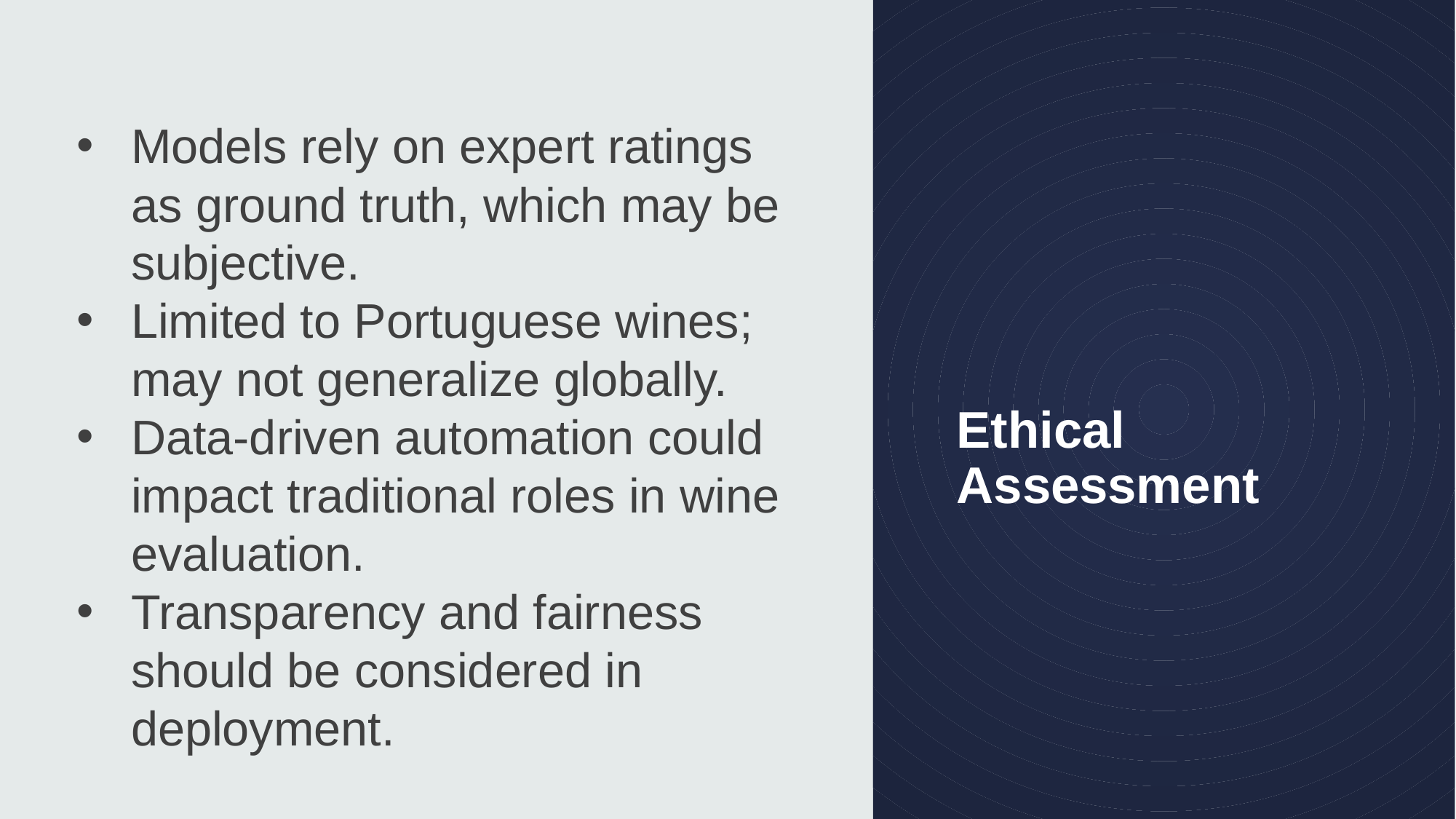

Models rely on expert ratings as ground truth, which may be subjective.
Limited to Portuguese wines; may not generalize globally.
Data-driven automation could impact traditional roles in wine evaluation.
Transparency and fairness should be considered in deployment.
# Ethical Assessment